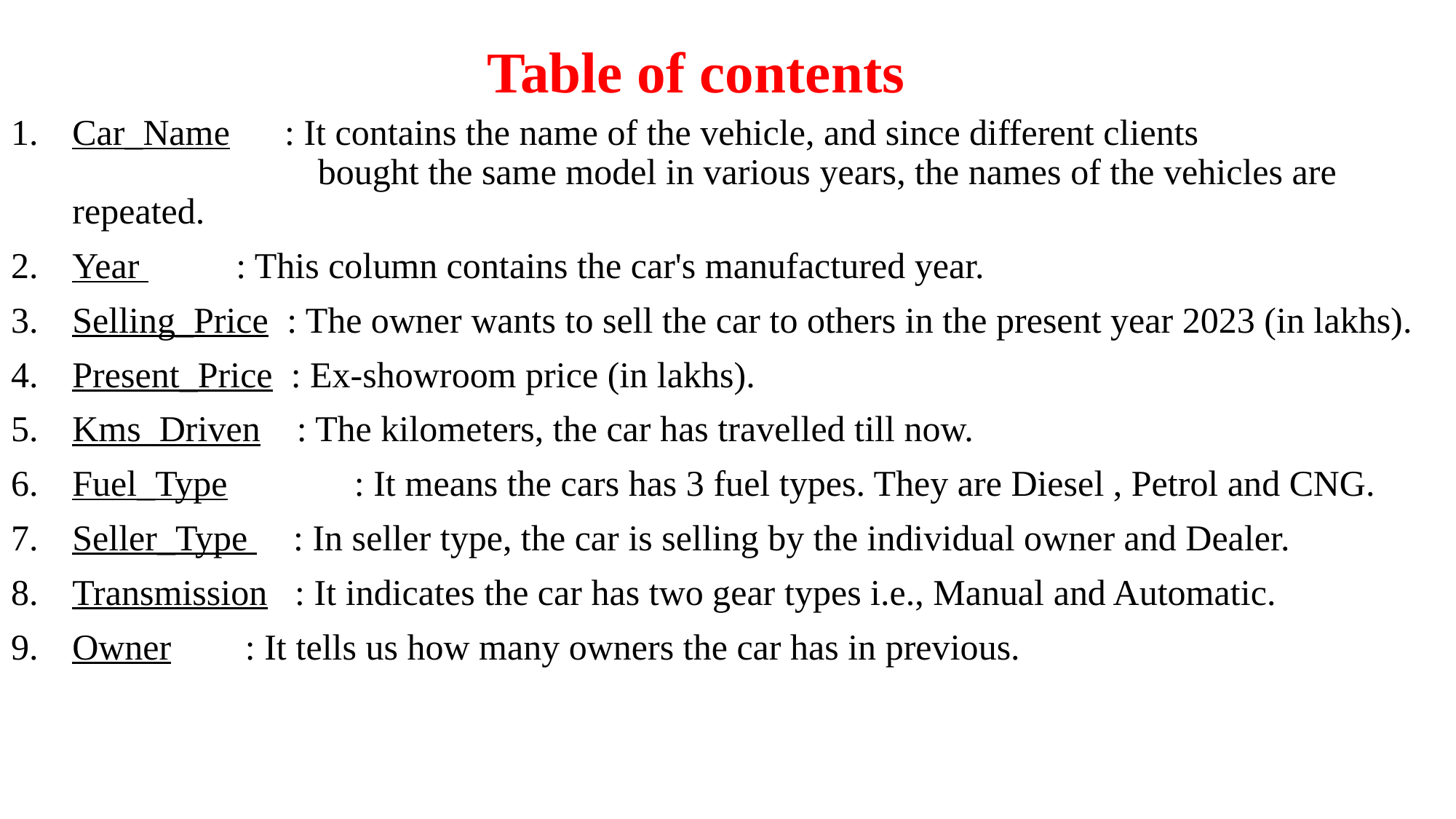

# Table of contents
Car_Name      : It contains the name of the vehicle, and since different clients 				   bought the same model in various years, the names of the vehicles are repeated.
Year 	      : This column contains the car's manufactured year.
Selling_Price  : The owner wants to sell the car to others in the present year 2023 (in lakhs).
Present_Price  : Ex-showroom price (in lakhs).
Kms_Driven    : The kilometers, the car has travelled till now.
Fuel_Type	       : It means the cars has 3 fuel types. They are Diesel , Petrol and CNG.
Seller_Type     : In seller type, the car is selling by the individual owner and Dealer.
Transmission   : It indicates the car has two gear types i.e., Manual and Automatic.
Owner	       : It tells us how many owners the car has in previous.